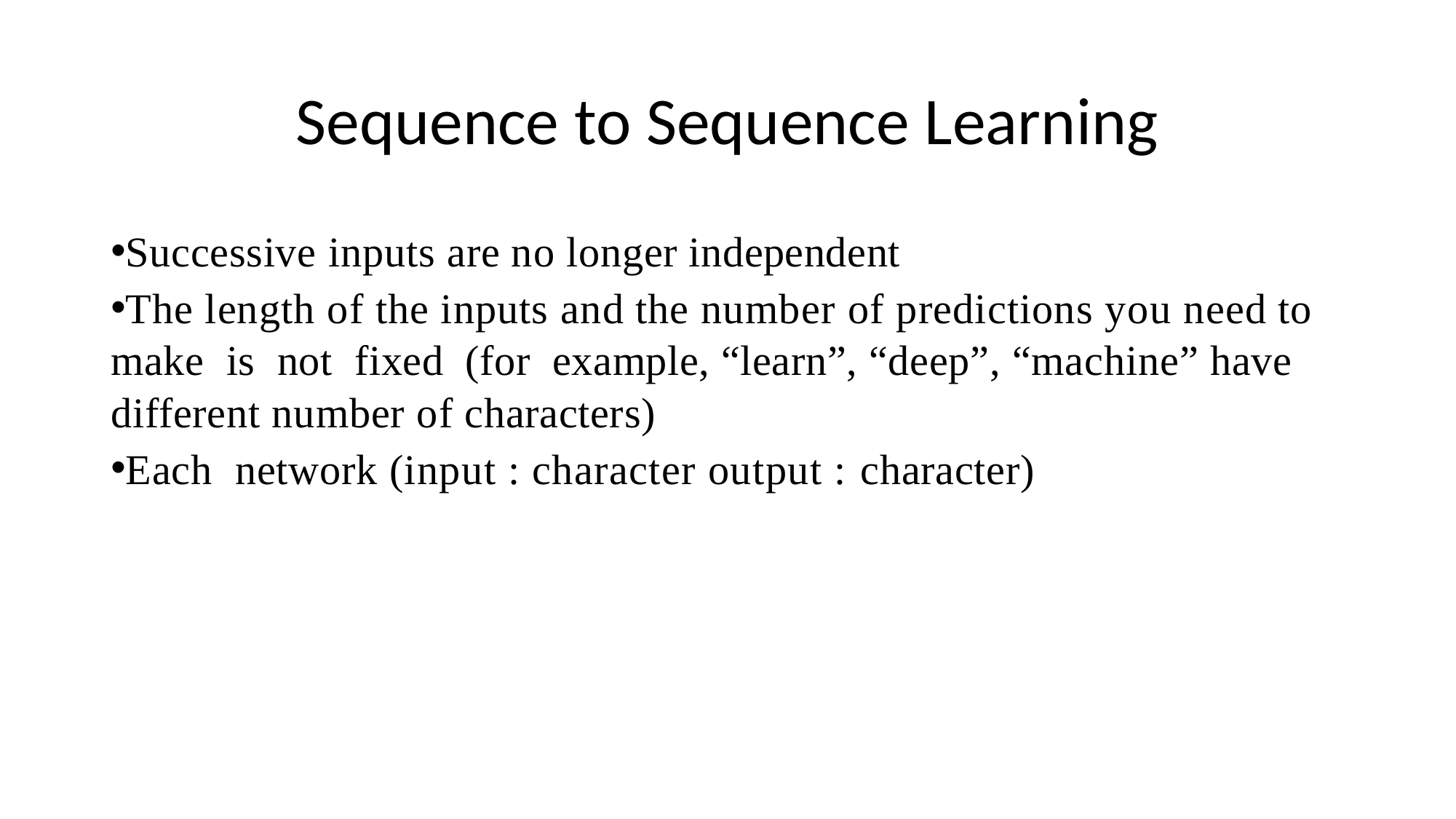

# Sequence to Sequence Learning
Successive inputs are no longer independent
The length of the inputs and the number of predictions you need to  make  is  not  fixed  (for  example, “learn”, “deep”, “machine” have different number of characters)
Each  network (input : character output : character)